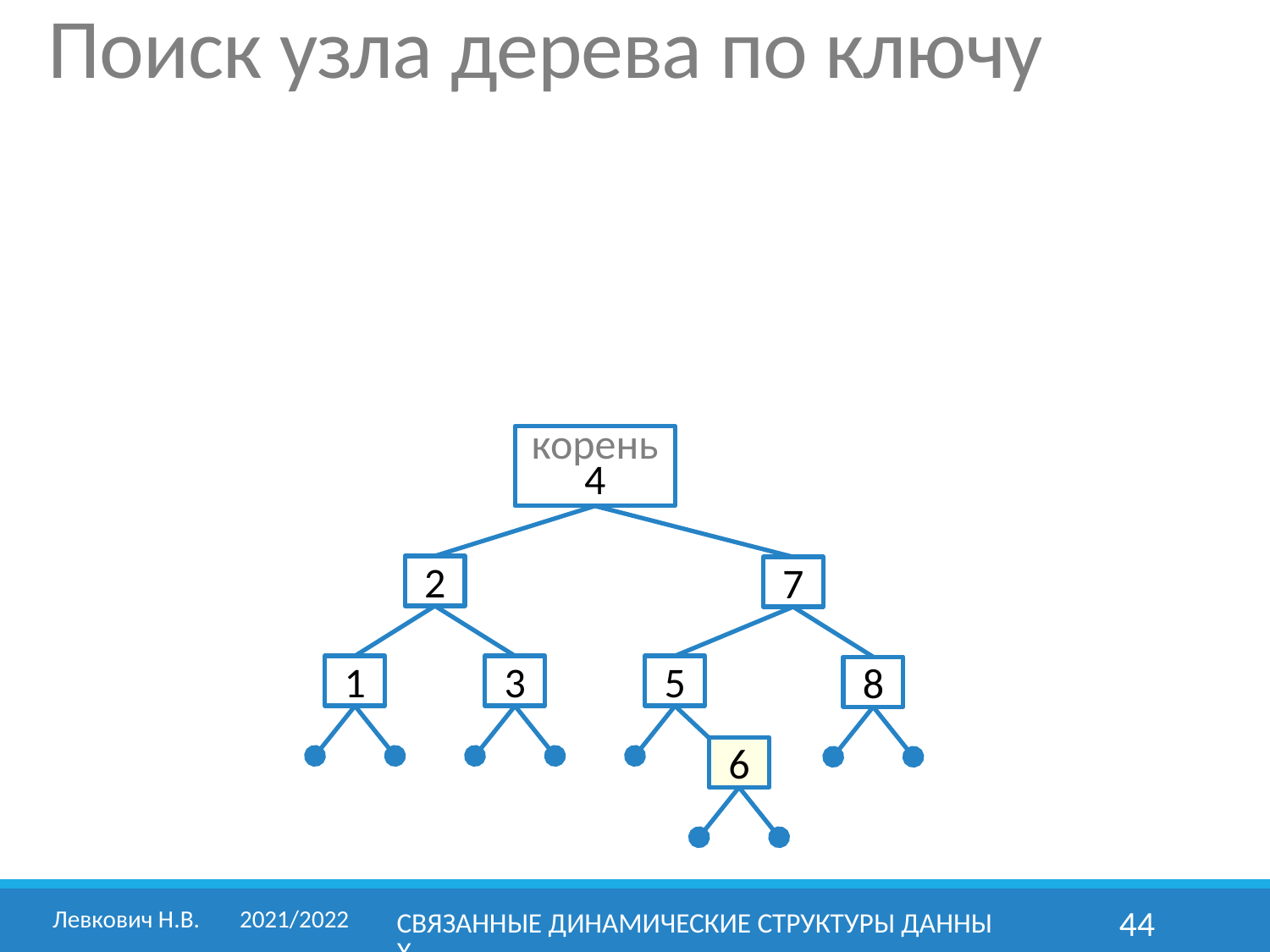

Поиск узла дерева по ключу
корень
4
2
7
1
3
5
8
6
Левкович Н.В. 	2021/2022
Связанные динамические структуры данных
44